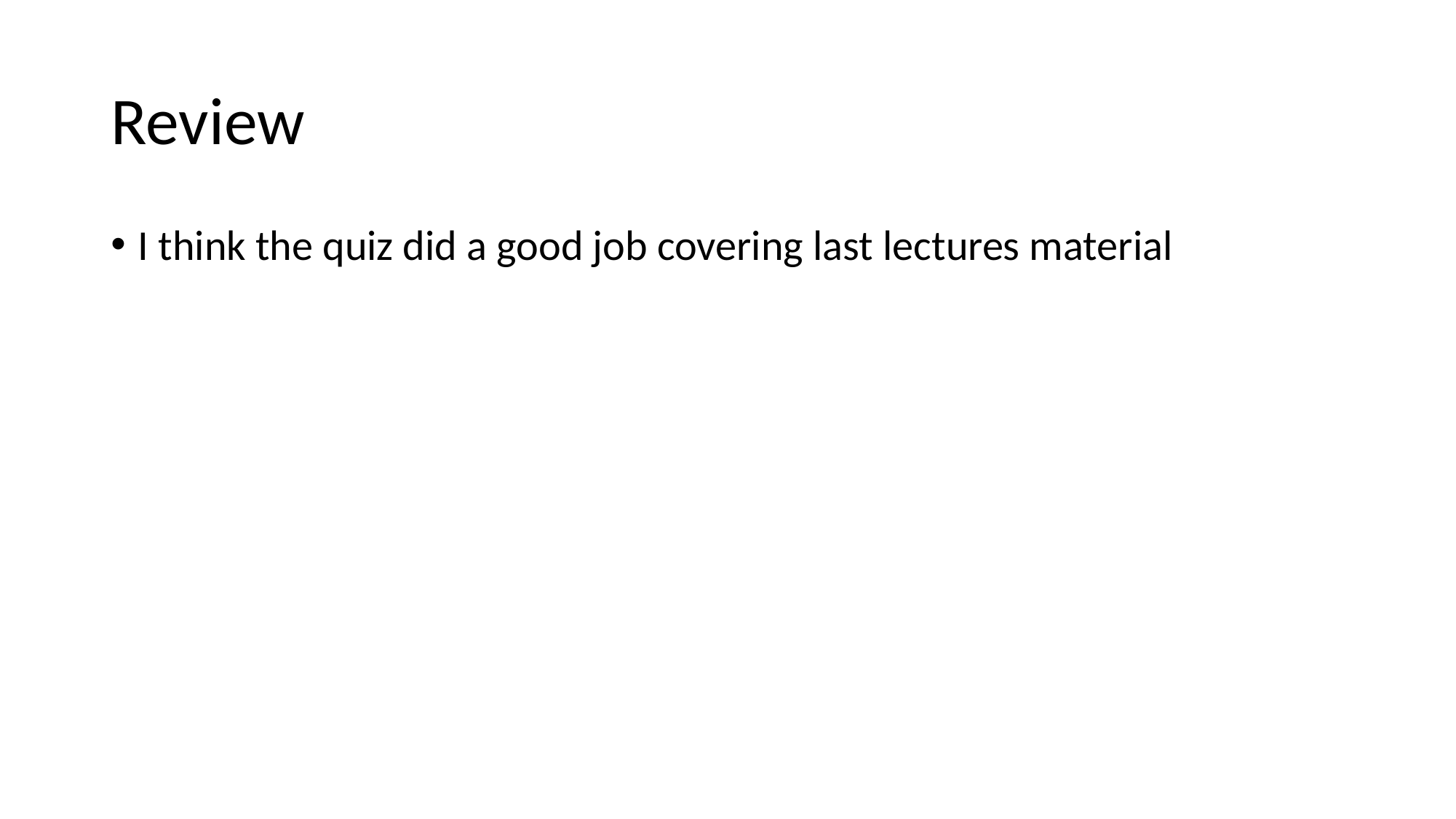

# Review
I think the quiz did a good job covering last lectures material